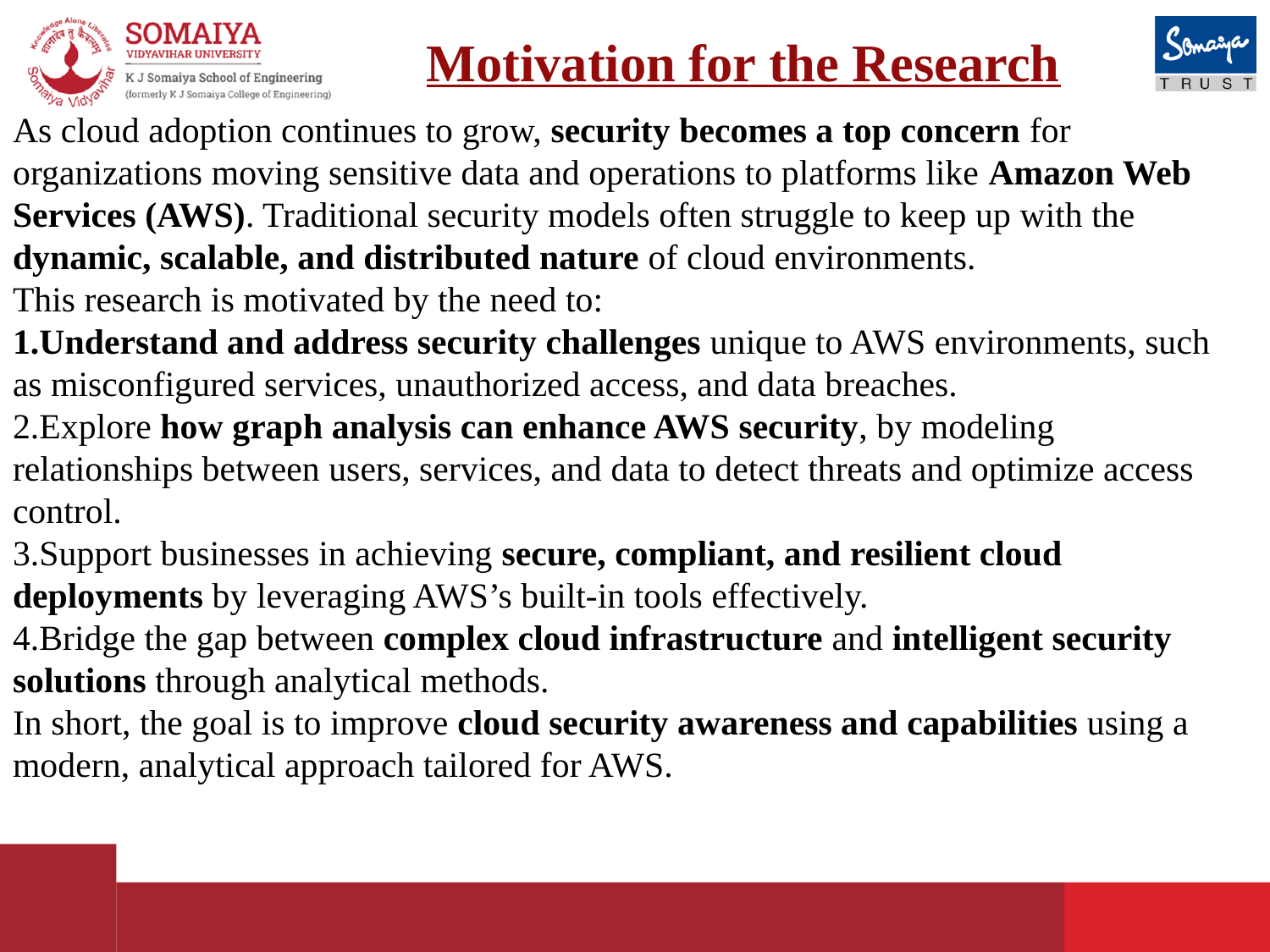

# Motivation for the Research
As cloud adoption continues to grow, security becomes a top concern for organizations moving sensitive data and operations to platforms like Amazon Web Services (AWS). Traditional security models often struggle to keep up with the dynamic, scalable, and distributed nature of cloud environments.
This research is motivated by the need to:
Understand and address security challenges unique to AWS environments, such as misconfigured services, unauthorized access, and data breaches.
Explore how graph analysis can enhance AWS security, by modeling relationships between users, services, and data to detect threats and optimize access control.
Support businesses in achieving secure, compliant, and resilient cloud deployments by leveraging AWS’s built-in tools effectively.
Bridge the gap between complex cloud infrastructure and intelligent security solutions through analytical methods.
In short, the goal is to improve cloud security awareness and capabilities using a modern, analytical approach tailored for AWS.